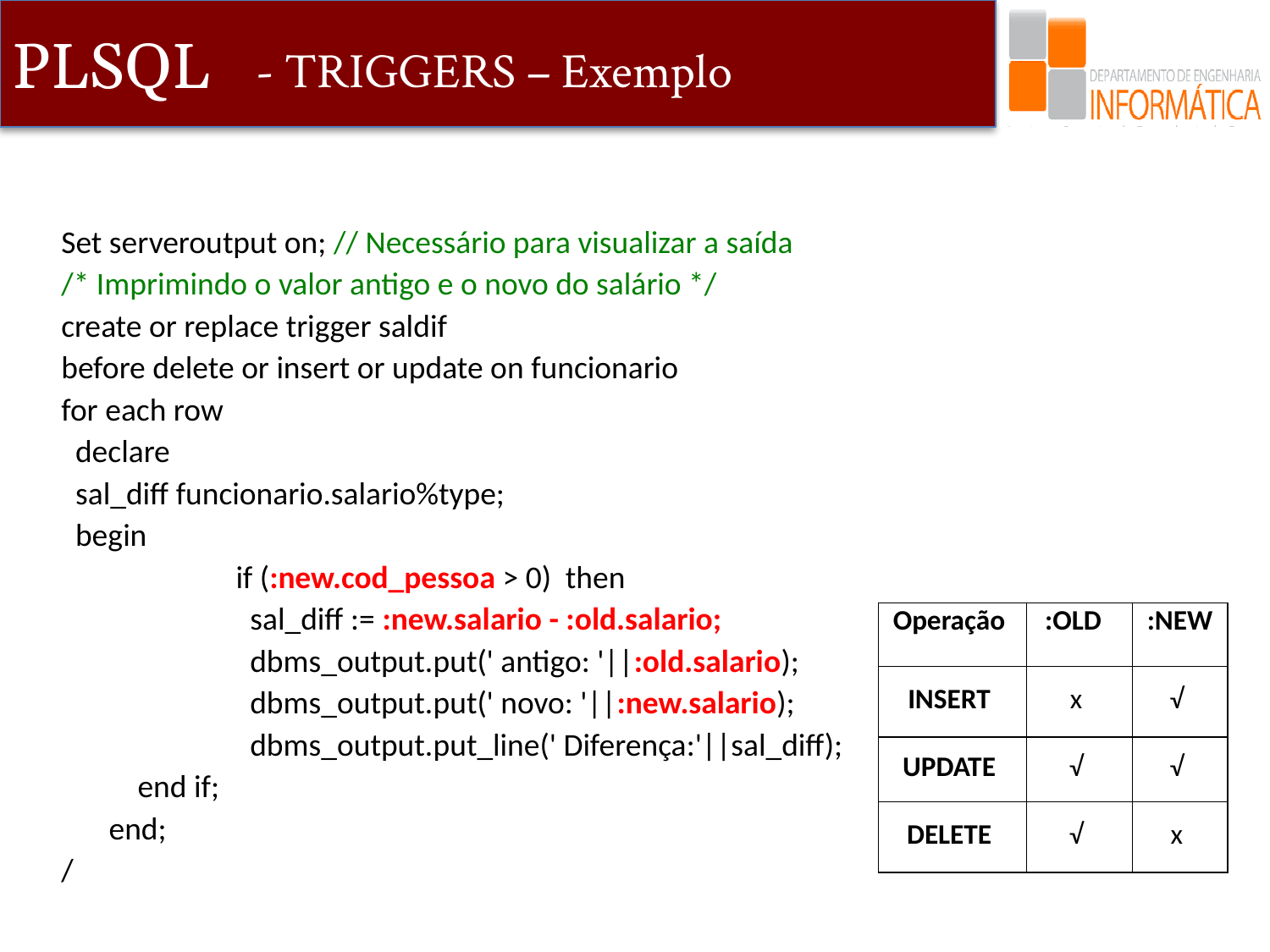

# - TRIGGERS – Exemplo
Set serveroutput on; // Necessário para visualizar a saída
/* Imprimindo o valor antigo e o novo do salário */
create or replace trigger saldif
before delete or insert or update on funcionario
for each row
  declare
  sal_diff funcionario.salario%type;
  begin
  		if (:new.cod_pessoa > 0)  then
		  sal_diff := :new.salario - :old.salario;
		  dbms_output.put(' antigo: '||:old.salario);
		  dbms_output.put(' novo: '||:new.salario);
		  dbms_output.put_line(' Diferença:'||sal_diff);
	    end if;
	end;
/
| Operação | :OLD | :NEW |
| --- | --- | --- |
| INSERT | x | √ |
| UPDATE | √ | √ |
| DELETE | √ | x |